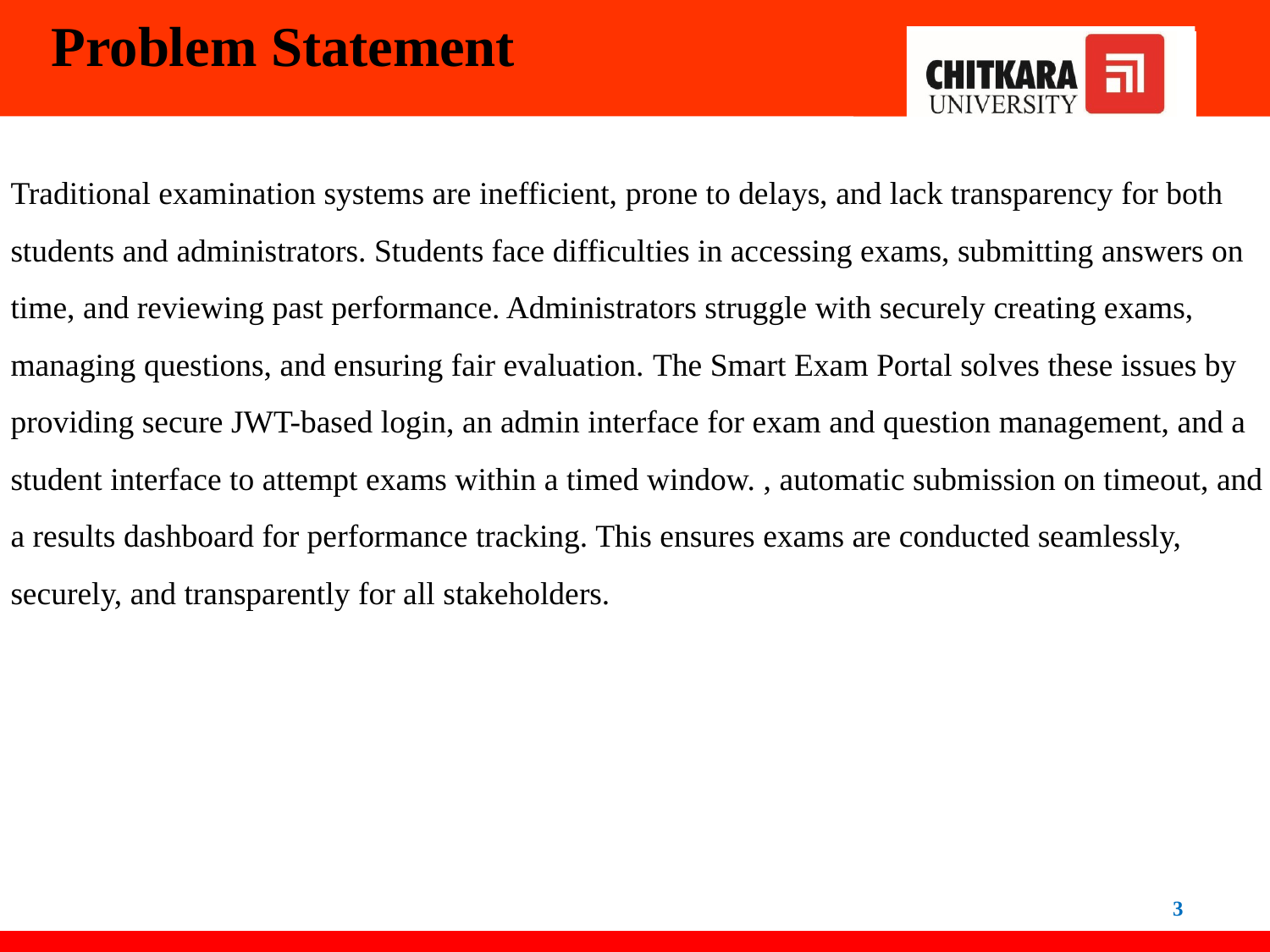

# Problem Statement
Traditional examination systems are inefficient, prone to delays, and lack transparency for both students and administrators. Students face difficulties in accessing exams, submitting answers on time, and reviewing past performance. Administrators struggle with securely creating exams, managing questions, and ensuring fair evaluation. The Smart Exam Portal solves these issues by providing secure JWT-based login, an admin interface for exam and question management, and a student interface to attempt exams within a timed window. , automatic submission on timeout, and a results dashboard for performance tracking. This ensures exams are conducted seamlessly, securely, and transparently for all stakeholders.
3